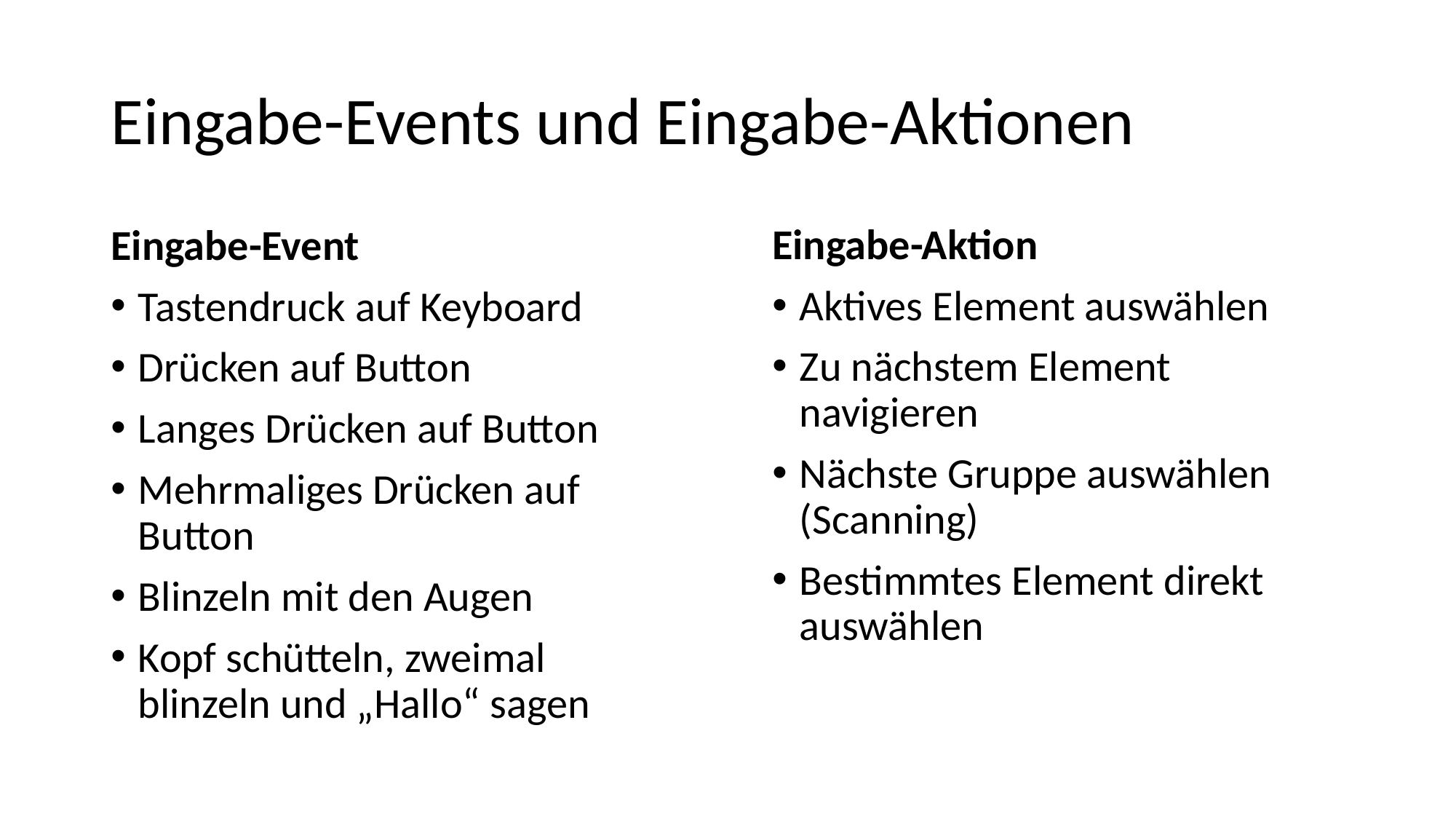

# Eingabe-Events und Eingabe-Aktionen
Eingabe-Aktion
Aktives Element auswählen
Zu nächstem Element navigieren
Nächste Gruppe auswählen (Scanning)
Bestimmtes Element direkt auswählen
Eingabe-Event
Tastendruck auf Keyboard
Drücken auf Button
Langes Drücken auf Button
Mehrmaliges Drücken auf Button
Blinzeln mit den Augen
Kopf schütteln, zweimal blinzeln und „Hallo“ sagen